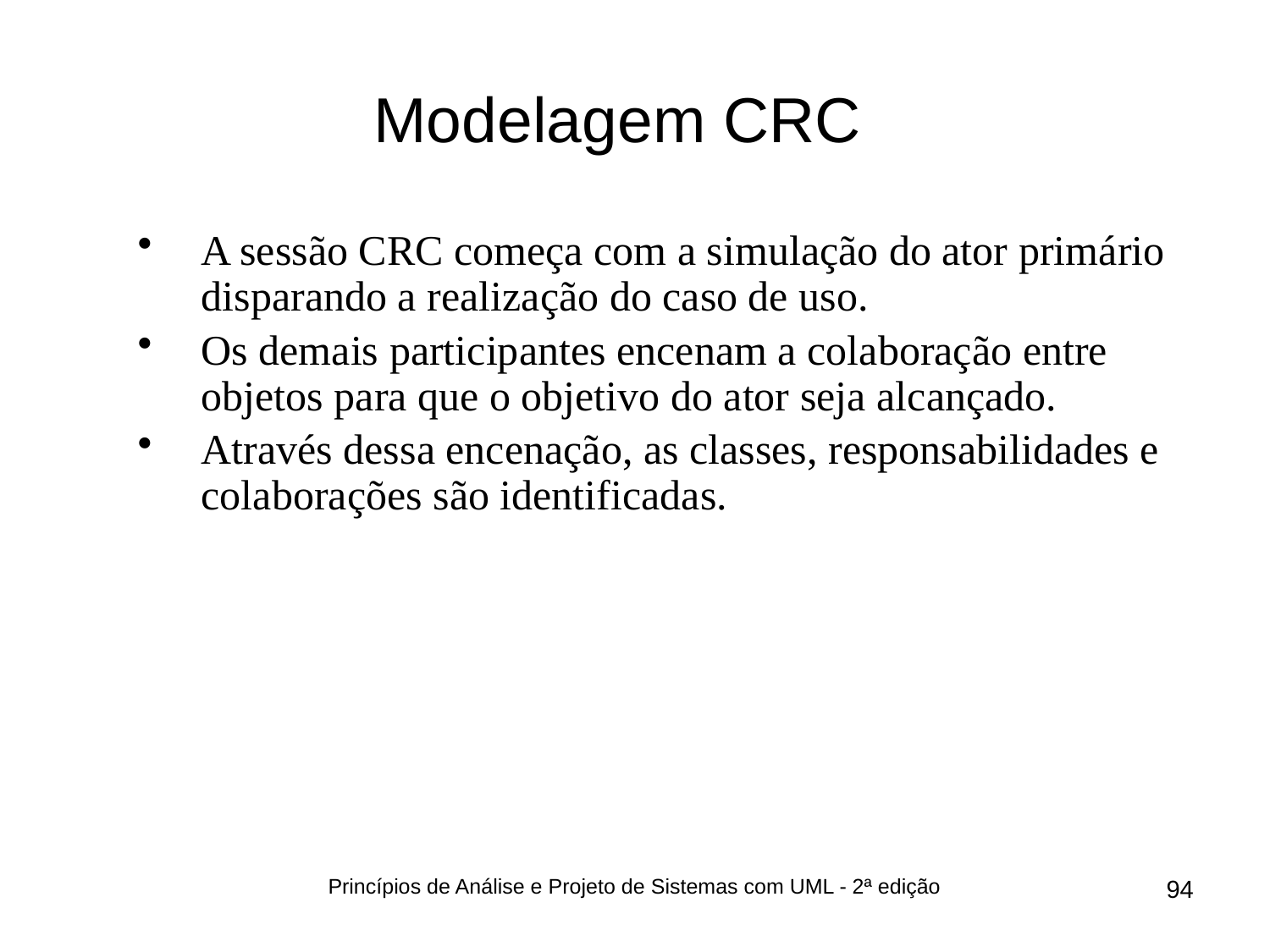

# Modelagem CRC
A sessão CRC começa com a simulação do ator primário disparando a realização do caso de uso.
Os demais participantes encenam a colaboração entre objetos para que o objetivo do ator seja alcançado.
Através dessa encenação, as classes, responsabilidades e colaborações são identificadas.
Princípios de Análise e Projeto de Sistemas com UML - 2ª edição
94